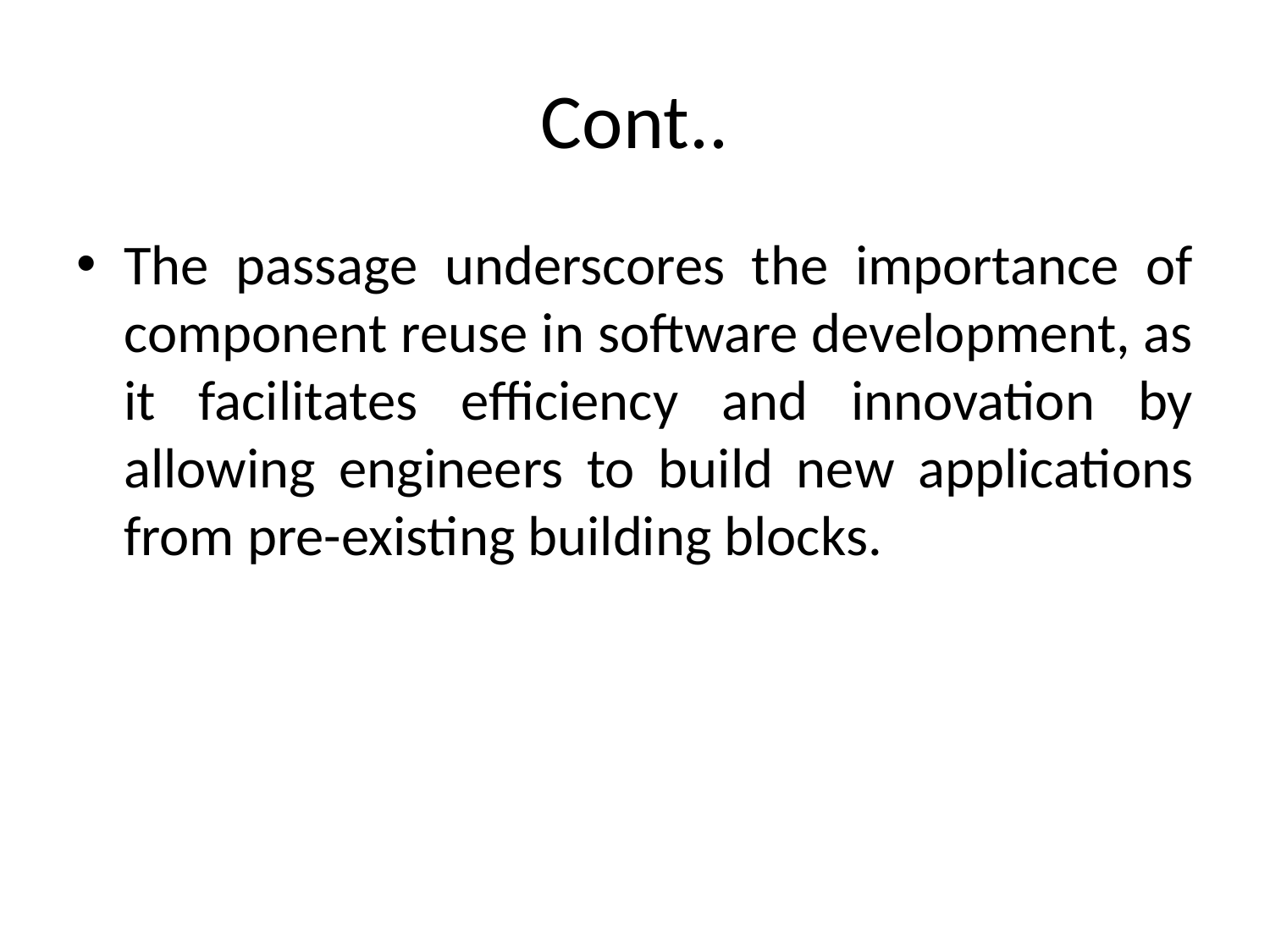

# Cont..
The passage underscores the importance of component reuse in software development, as it facilitates efficiency and innovation by allowing engineers to build new applications from pre-existing building blocks.